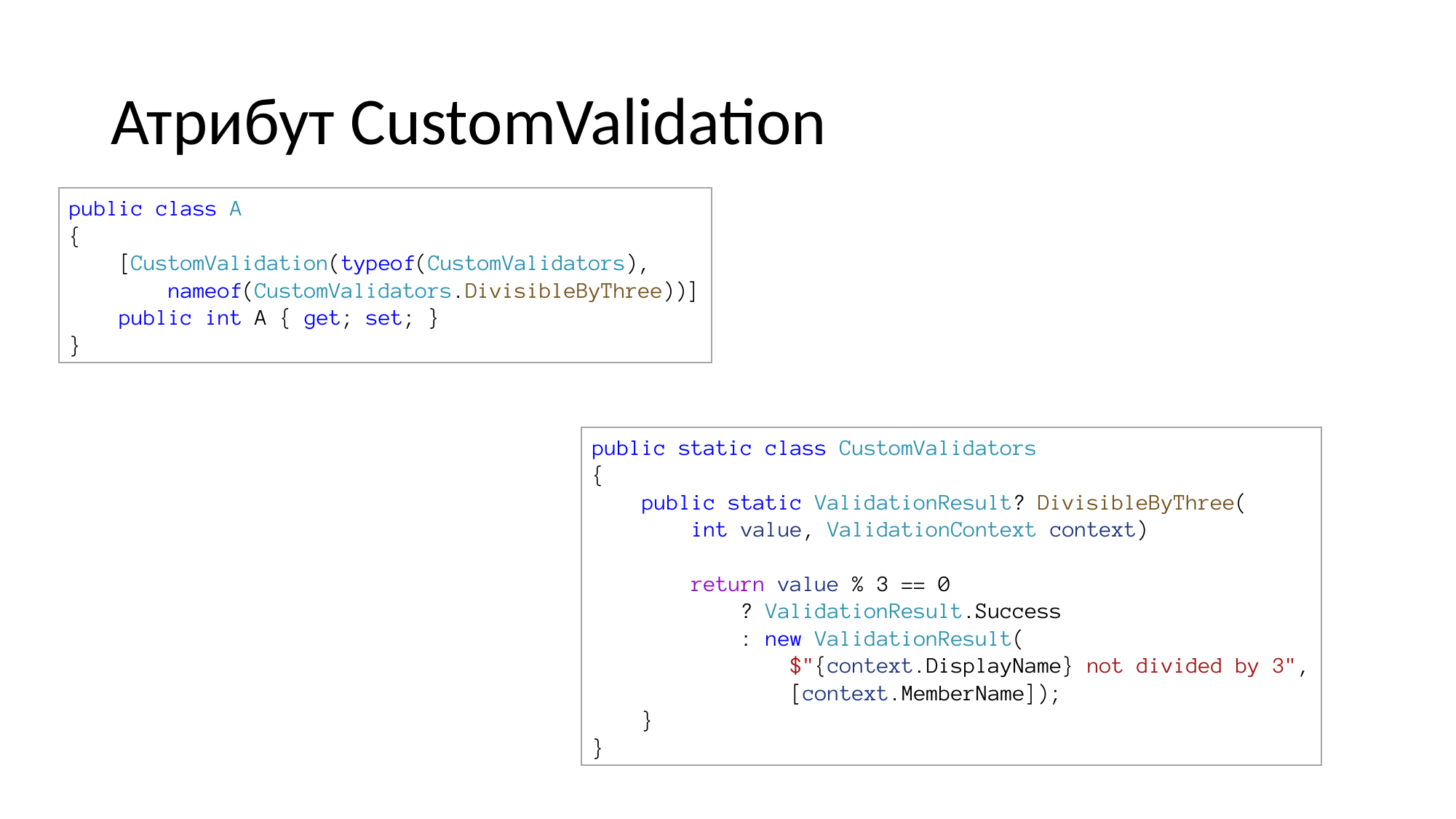

# Атрибут CustomValidation
public class A 
{
    [CustomValidation(typeof(CustomValidators), 
        nameof(CustomValidators.DivisibleByThree))]
    public int A { get; set; }
}
public static class CustomValidators
{
    public static ValidationResult? DivisibleByThree(
        int value, ValidationContext context)
    {
        return value % 3 == 0
            ? ValidationResult.Success
            : new ValidationResult(
                $"{context.DisplayName} not divided by 3",
                [context.MemberName]);
    }
}